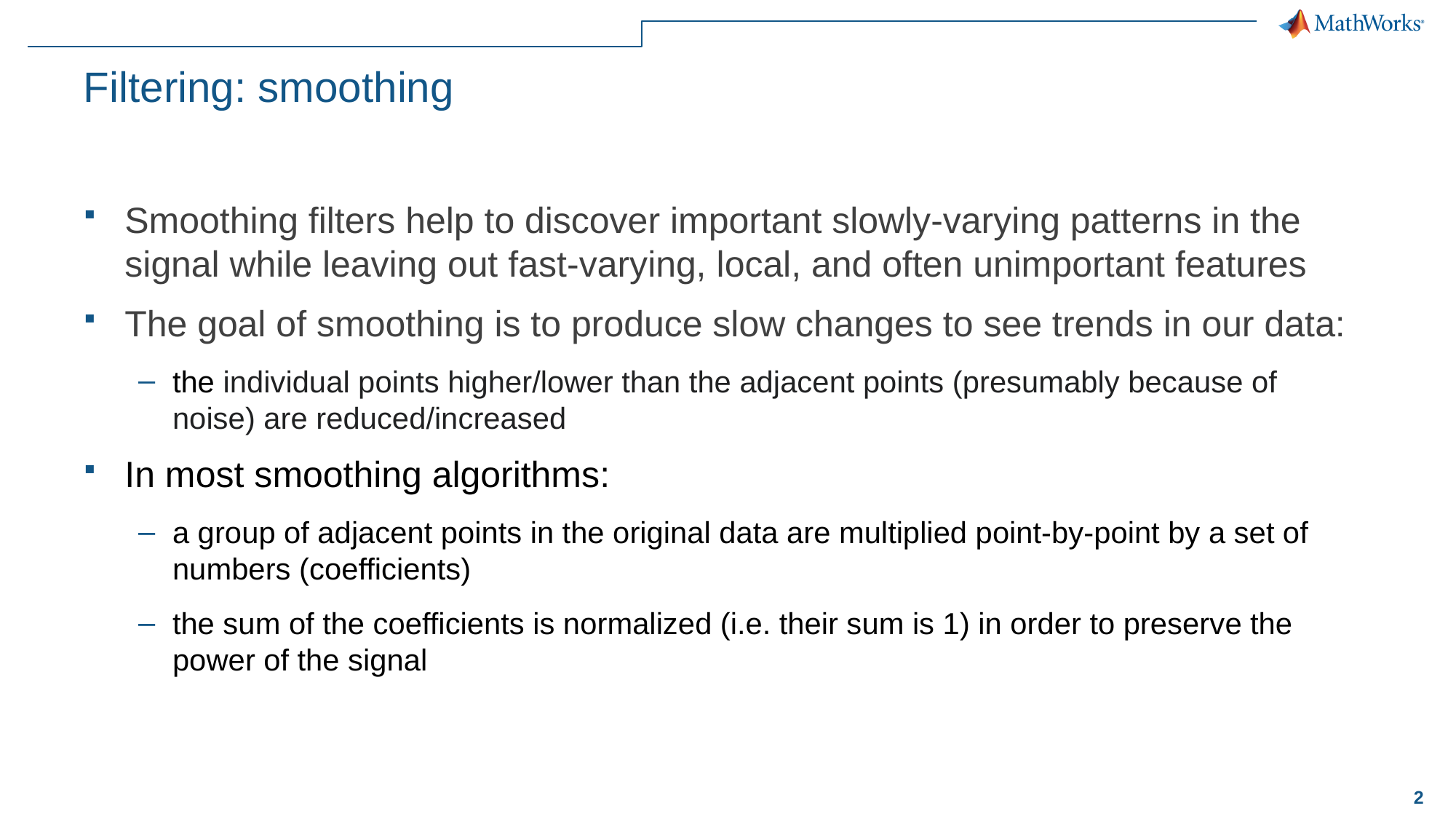

# Filtering: smoothing
Smoothing filters help to discover important slowly-varying patterns in the signal while leaving out fast-varying, local, and often unimportant features
The goal of smoothing is to produce slow changes to see trends in our data:
the individual points higher/lower than the adjacent points (presumably because of noise) are reduced/increased
In most smoothing algorithms:
a group of adjacent points in the original data are multiplied point-by-point by a set of numbers (coefficients)
the sum of the coefficients is normalized (i.e. their sum is 1) in order to preserve the power of the signal